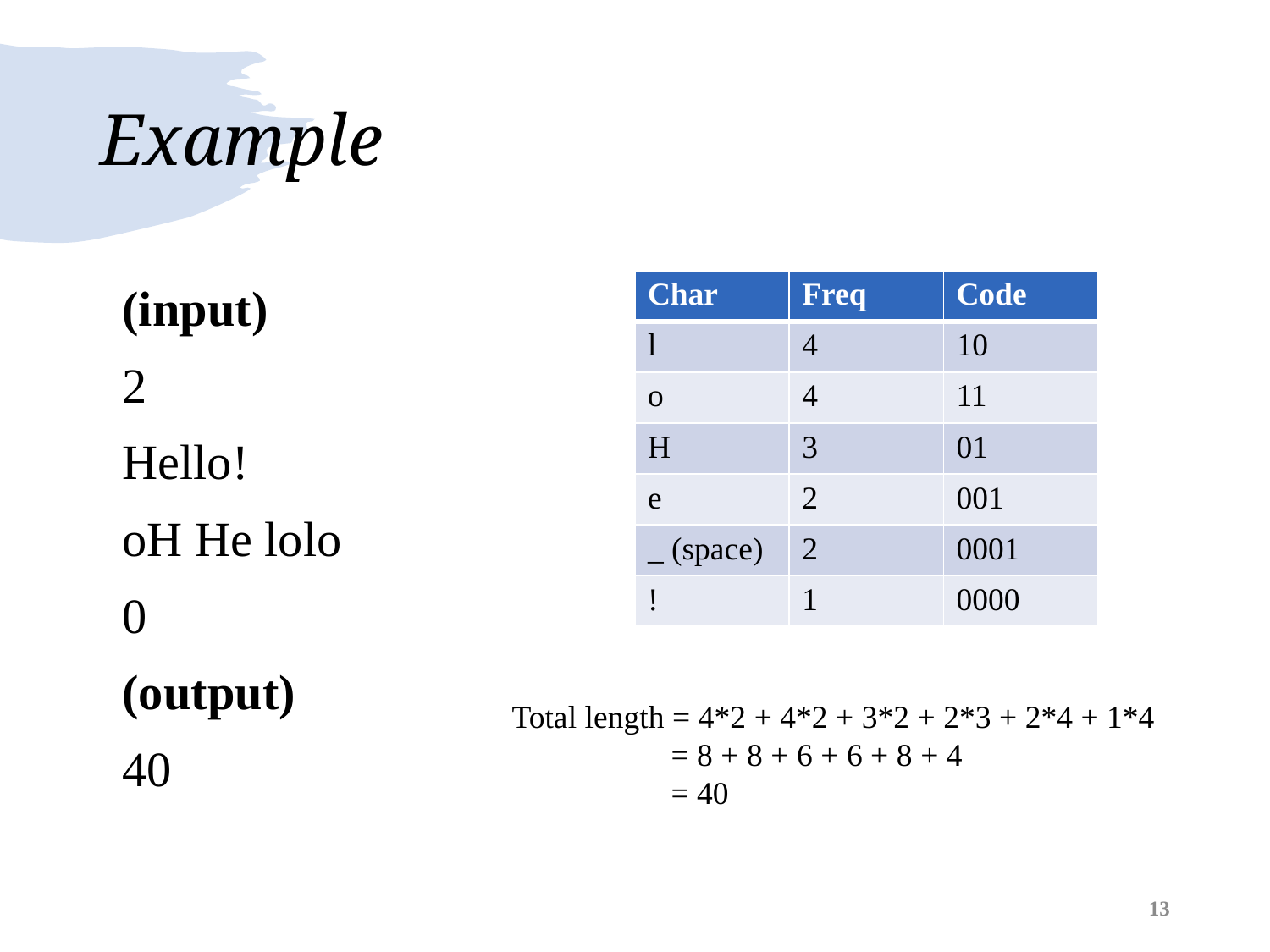

# Example
(input)
2
Hello!
oH He lolo
0
(output)
40

| Char | Freq | Code |
| --- | --- | --- |
| l | 4 | 10 |
| o | 4 | 11 |
| H | 3 | 01 |
| e | 2 | 001 |
| \_ (space) | 2 | 0001 |
| ! | 1 | 0000 |
Total length = 4*2 + 4*2 + 3*2 + 2*3 + 2*4 + 1*4
             	    = 8 + 8 + 6 + 6 + 8 + 4
             	    = 40
13